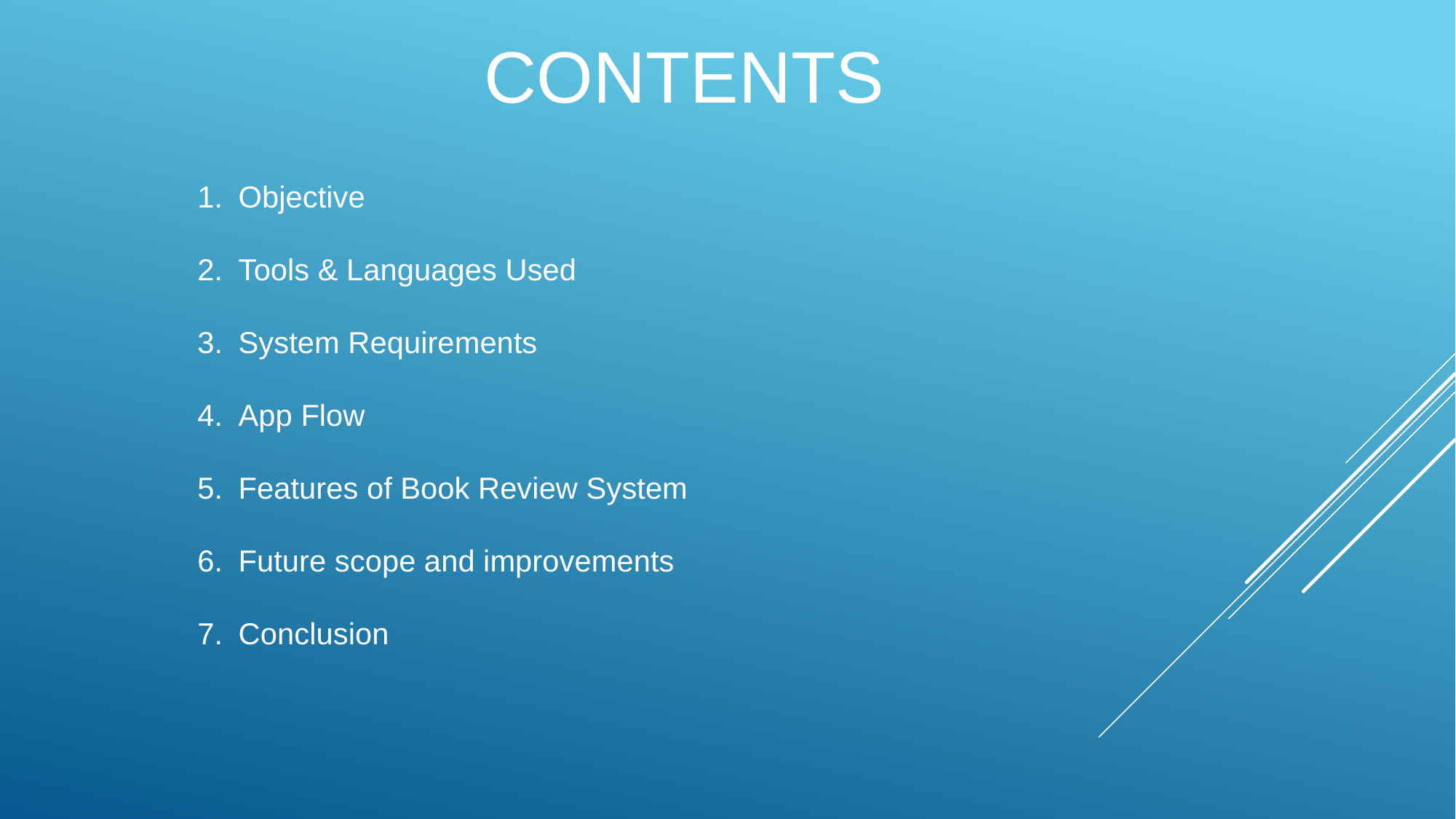

CONTENTS
Objective

Tools & Languages Used

System Requirements

App Flow

Features of Book Review System

Future scope and improvements

Conclusion